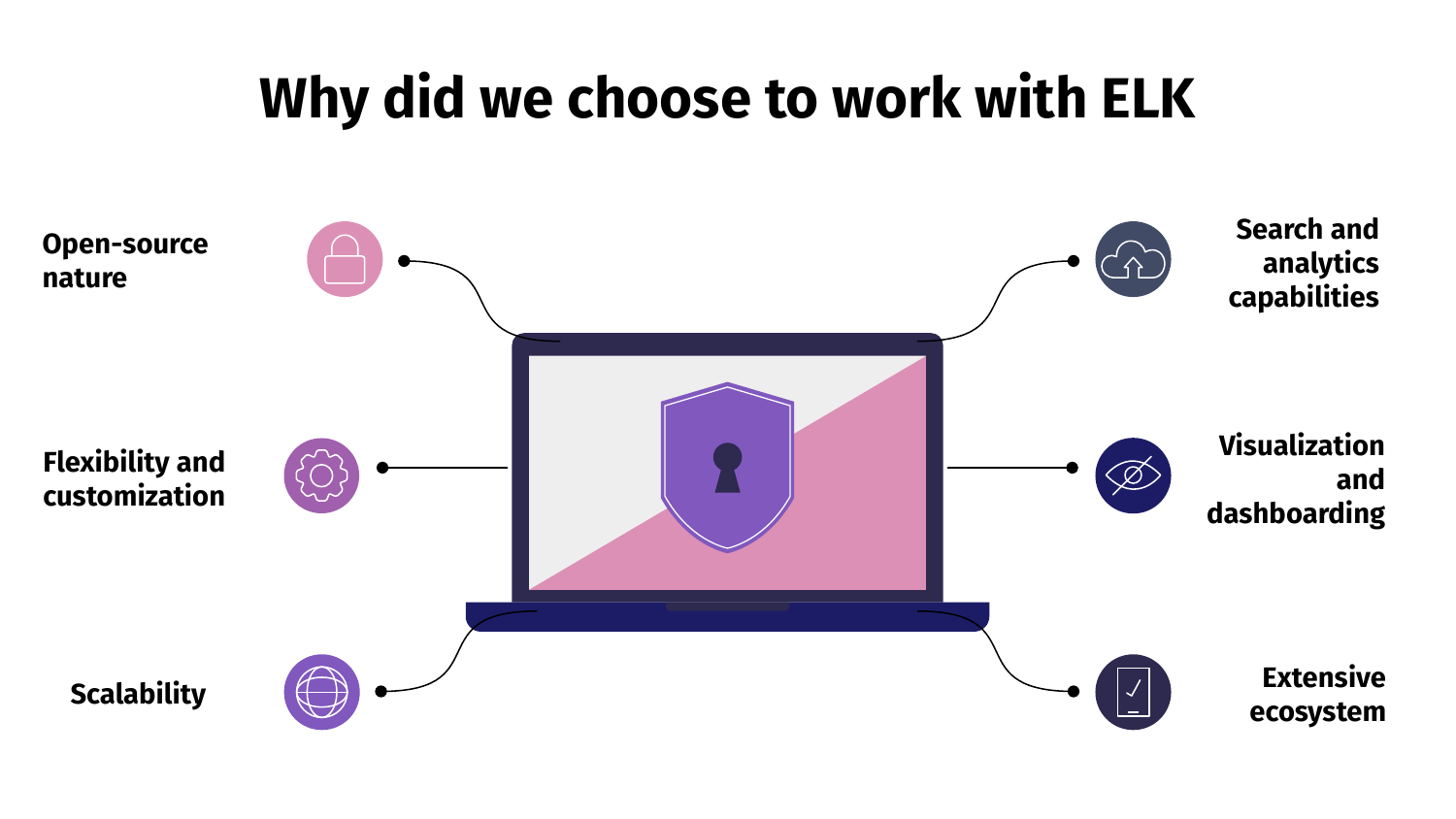

# Why did we choose to work with ELK

Open-source nature
Search and analytics capabilities

Flexibility and customization

Visualization and dashboarding

Extensive ecosystem
Scalability